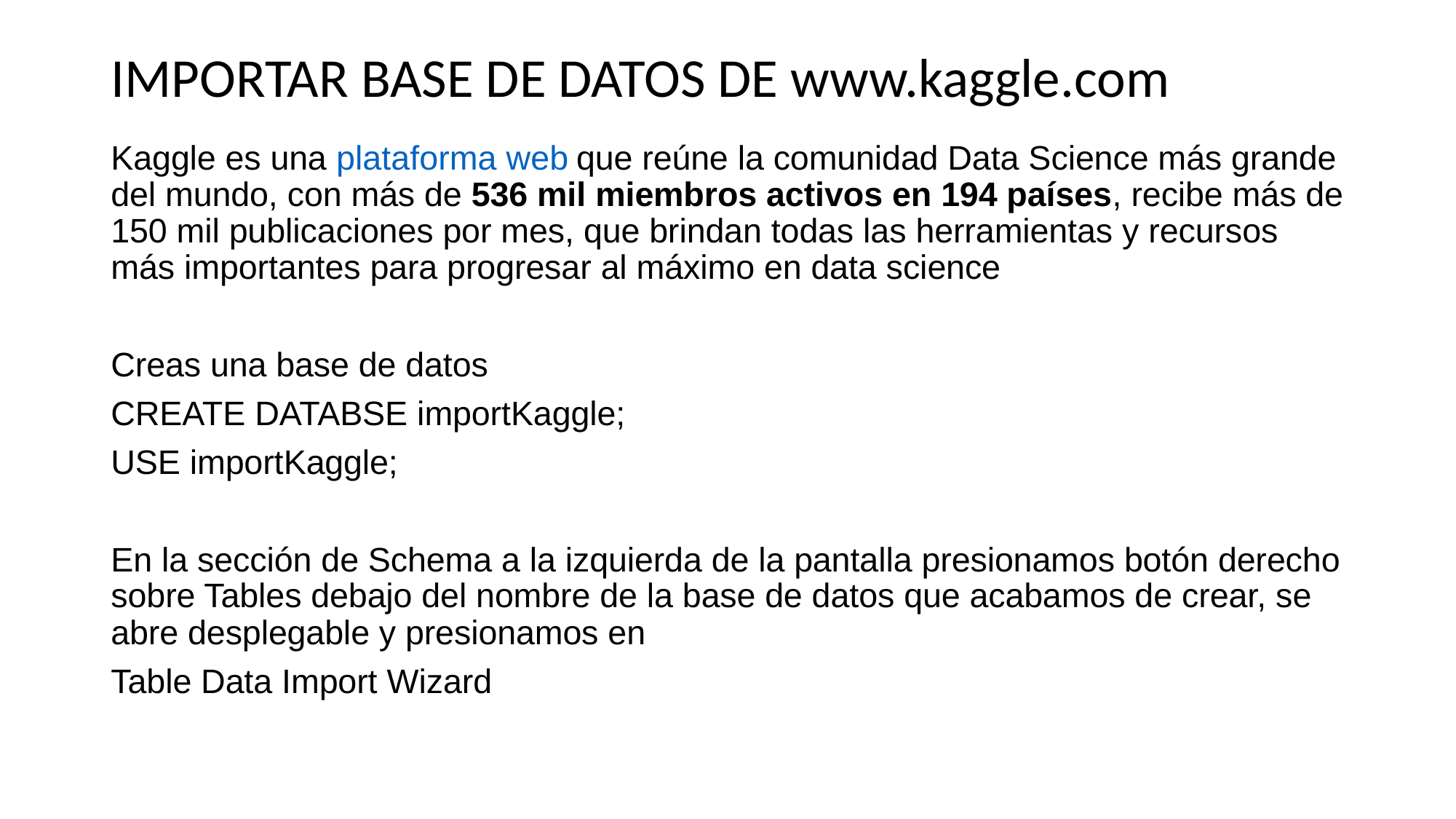

# IMPORTAR BASE DE DATOS DE www.kaggle.com
Kaggle es una plataforma web que reúne la comunidad Data Science más grande del mundo, con más de 536 mil miembros activos en 194 países, recibe más de 150 mil publicaciones por mes, que brindan todas las herramientas y recursos más importantes para progresar al máximo en data science

Creas una base de datos
CREATE DATABSE importKaggle;
USE importKaggle;

En la sección de Schema a la izquierda de la pantalla presionamos botón derecho sobre Tables debajo del nombre de la base de datos que acabamos de crear, se abre desplegable y presionamos en
Table Data Import Wizard